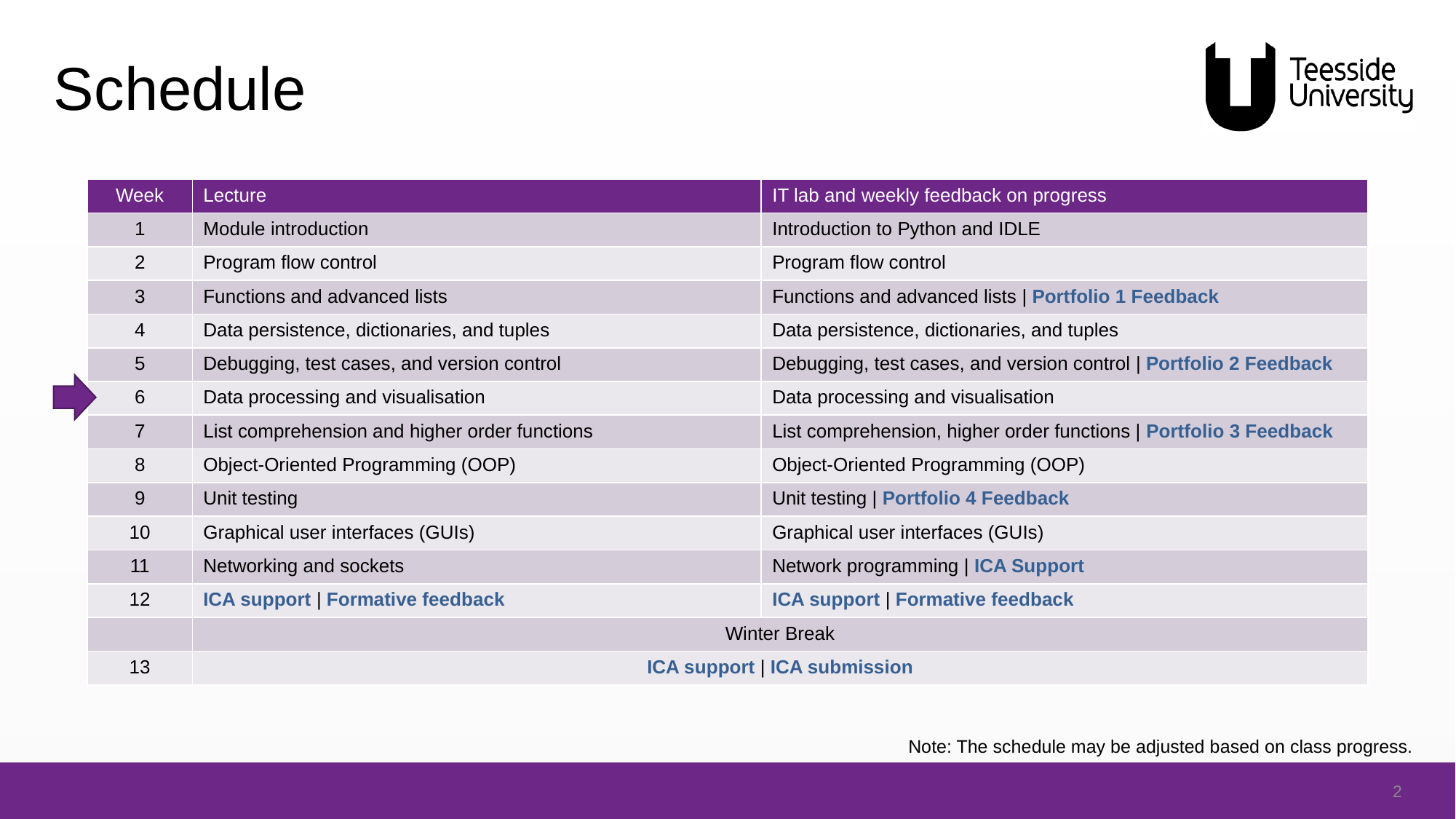

# Schedule
| Week | Lecture | IT lab and weekly feedback on progress |
| --- | --- | --- |
| 1 | Module introduction | Introduction to Python and IDLE |
| 2 | Program flow control | Program flow control |
| 3 | Functions and advanced lists | Functions and advanced lists | Portfolio 1 Feedback |
| 4 | Data persistence, dictionaries, and tuples | Data persistence, dictionaries, and tuples |
| 5 | Debugging, test cases, and version control | Debugging, test cases, and version control | Portfolio 2 Feedback |
| 6 | Data processing and visualisation | Data processing and visualisation |
| 7 | List comprehension and higher order functions | List comprehension, higher order functions | Portfolio 3 Feedback |
| 8 | Object-Oriented Programming (OOP) | Object-Oriented Programming (OOP) |
| 9 | Unit testing | Unit testing | Portfolio 4 Feedback |
| 10 | Graphical user interfaces (GUIs) | Graphical user interfaces (GUIs) |
| 11 | Networking and sockets | Network programming | ICA Support |
| 12 | ICA support | Formative feedback | ICA support | Formative feedback |
|  | Winter Break |  |
| 13 | ICA support | ICA submission |  |

Note: The schedule may be adjusted based on class progress.
2